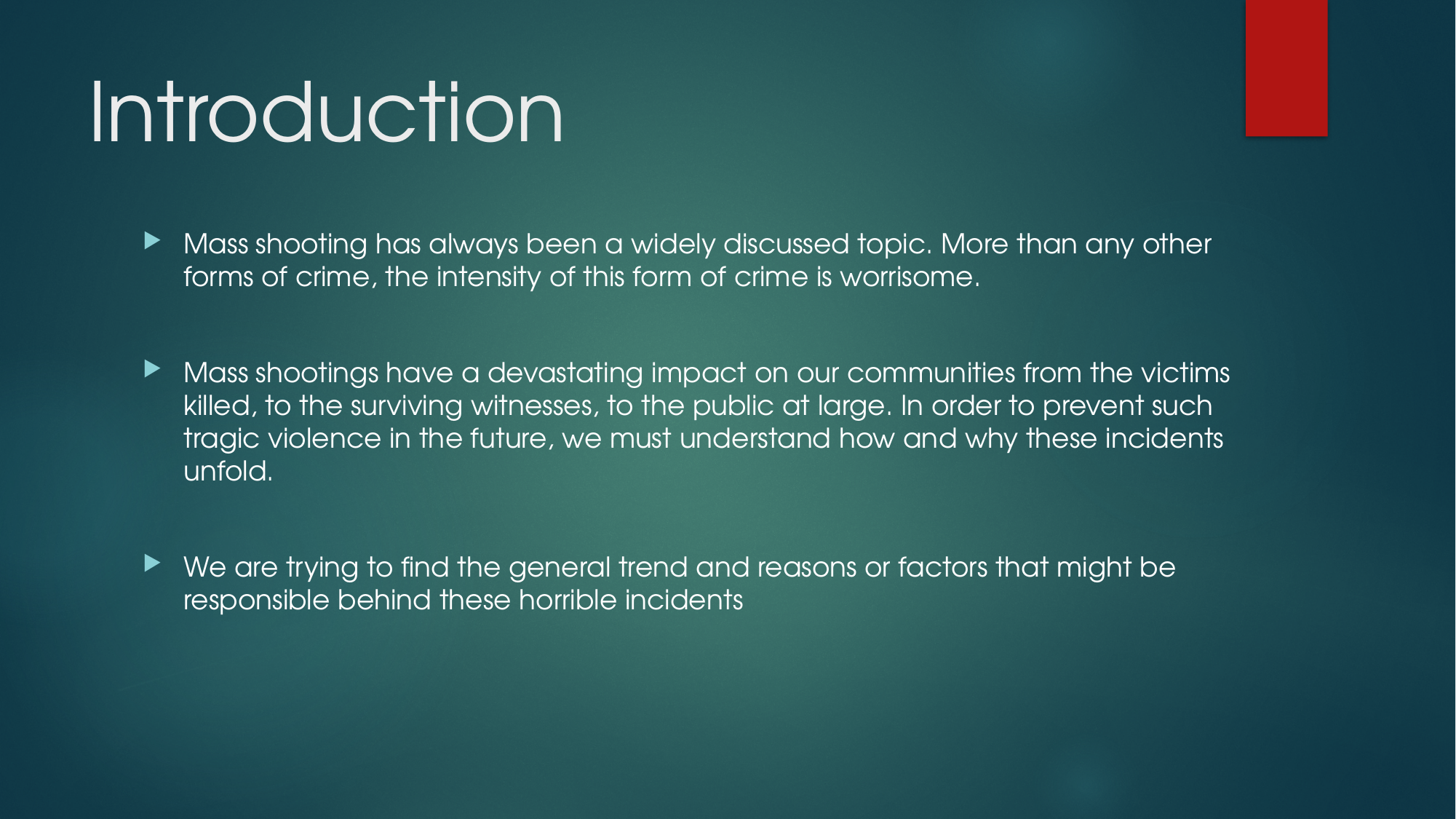

# Introduction
Mass shooting has always been a widely discussed topic. More than any other forms of crime, the intensity of this form of crime is worrisome.

Mass shootings have a devastating impact on our communities from the victims killed, to the surviving witnesses, to the public at large. In order to prevent such tragic violence in the future, we must understand how and why these incidents unfold.

We are trying to find the general trend and reasons or factors that might be responsible behind these horrible incidents